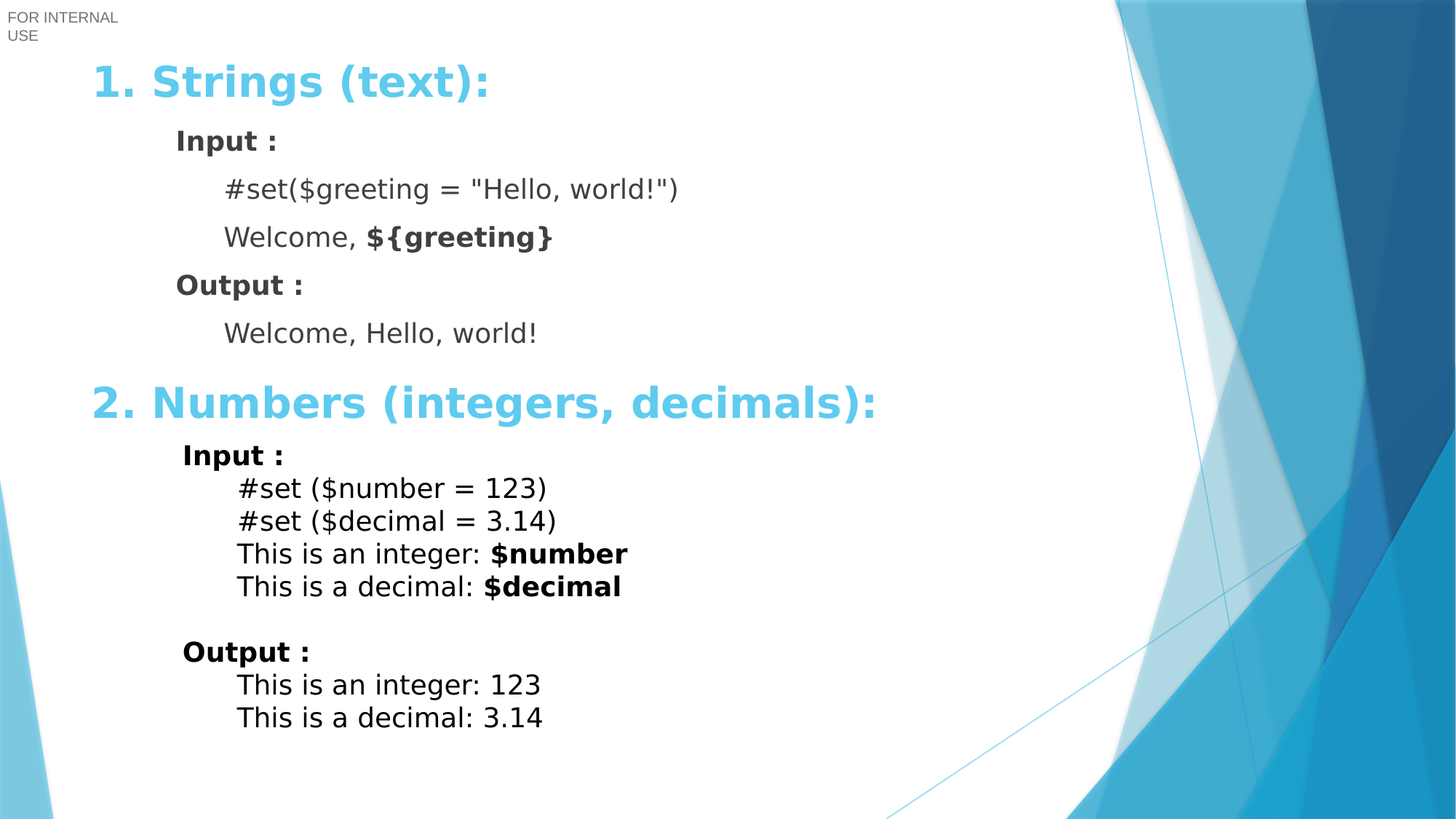

# 1. Strings (text):
Input :
#set($greeting = "Hello, world!")
Welcome, ${greeting}
Output :
Welcome, Hello, world!
2. Numbers (integers, decimals):
Input :
#set ($number = 123)
#set ($decimal = 3.14)
This is an integer: $number
This is a decimal: $decimal

Output :
This is an integer: 123
This is a decimal: 3.14